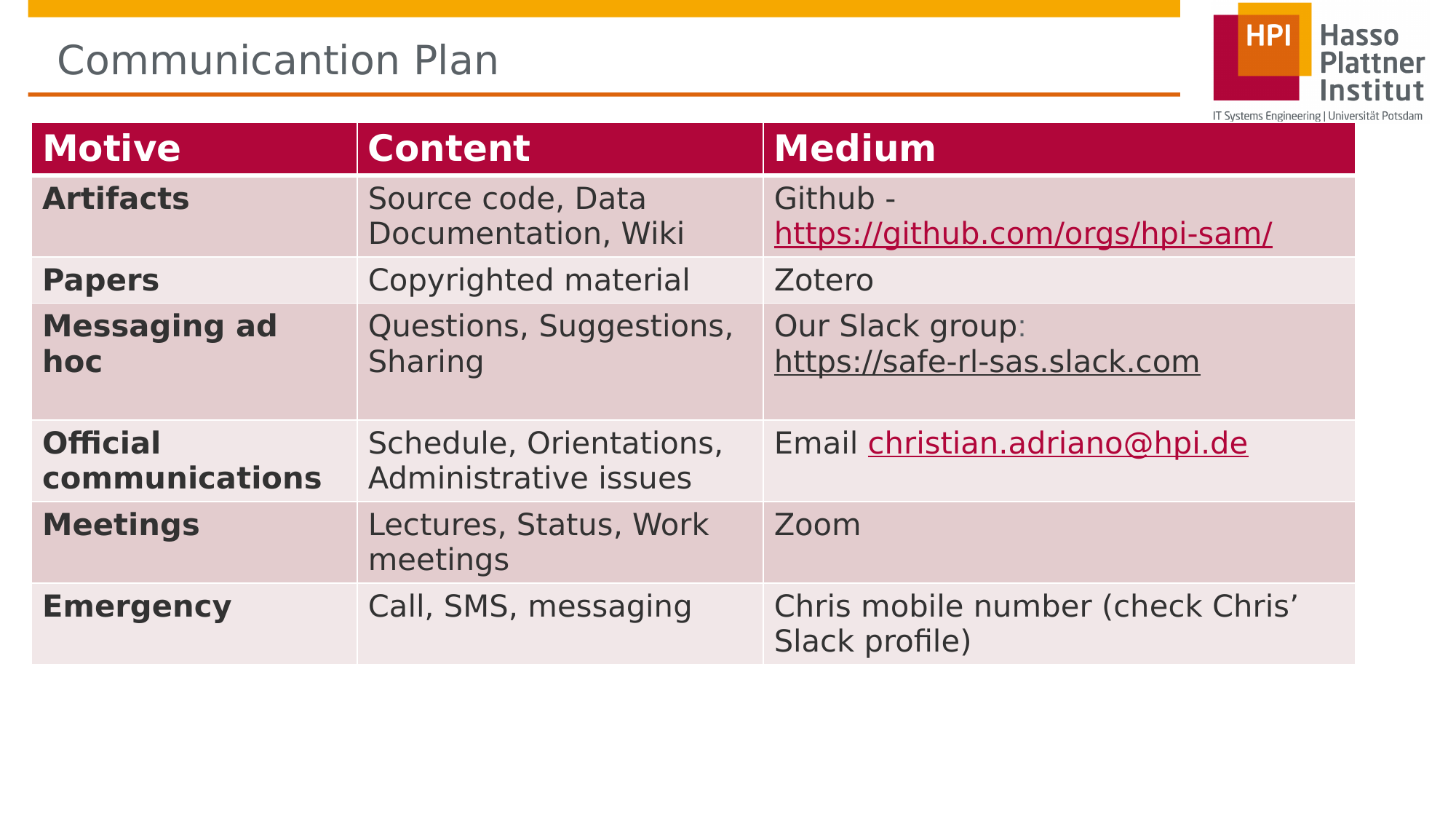

# Communicantion Plan
| Motive | Content | Medium |
| --- | --- | --- |
| Artifacts | Source code, Data Documentation, Wiki | Github - https://github.com/orgs/hpi-sam/ |
| Papers | Copyrighted material | Zotero |
| Messaging ad hoc | Questions, Suggestions, Sharing | Our Slack group: https://safe-rl-sas.slack.com |
| Official communications | Schedule, Orientations, Administrative issues | Email christian.adriano@hpi.de |
| Meetings | Lectures, Status, Work meetings | Zoom |
| Emergency | Call, SMS, messaging | Chris mobile number (check Chris’ Slack profile) |